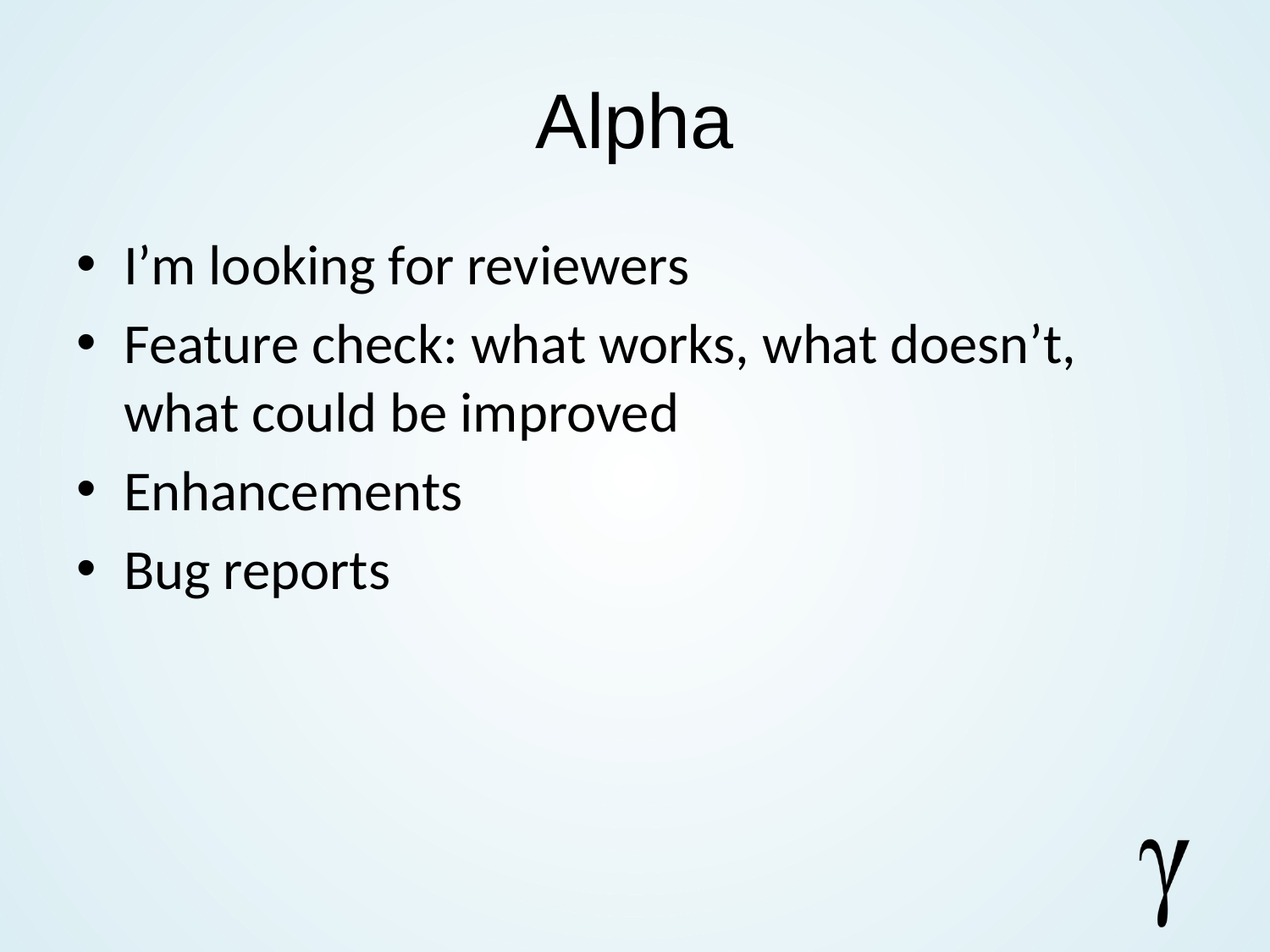

# Alpha
I’m looking for reviewers
Feature check: what works, what doesn’t, what could be improved
Enhancements
Bug reports